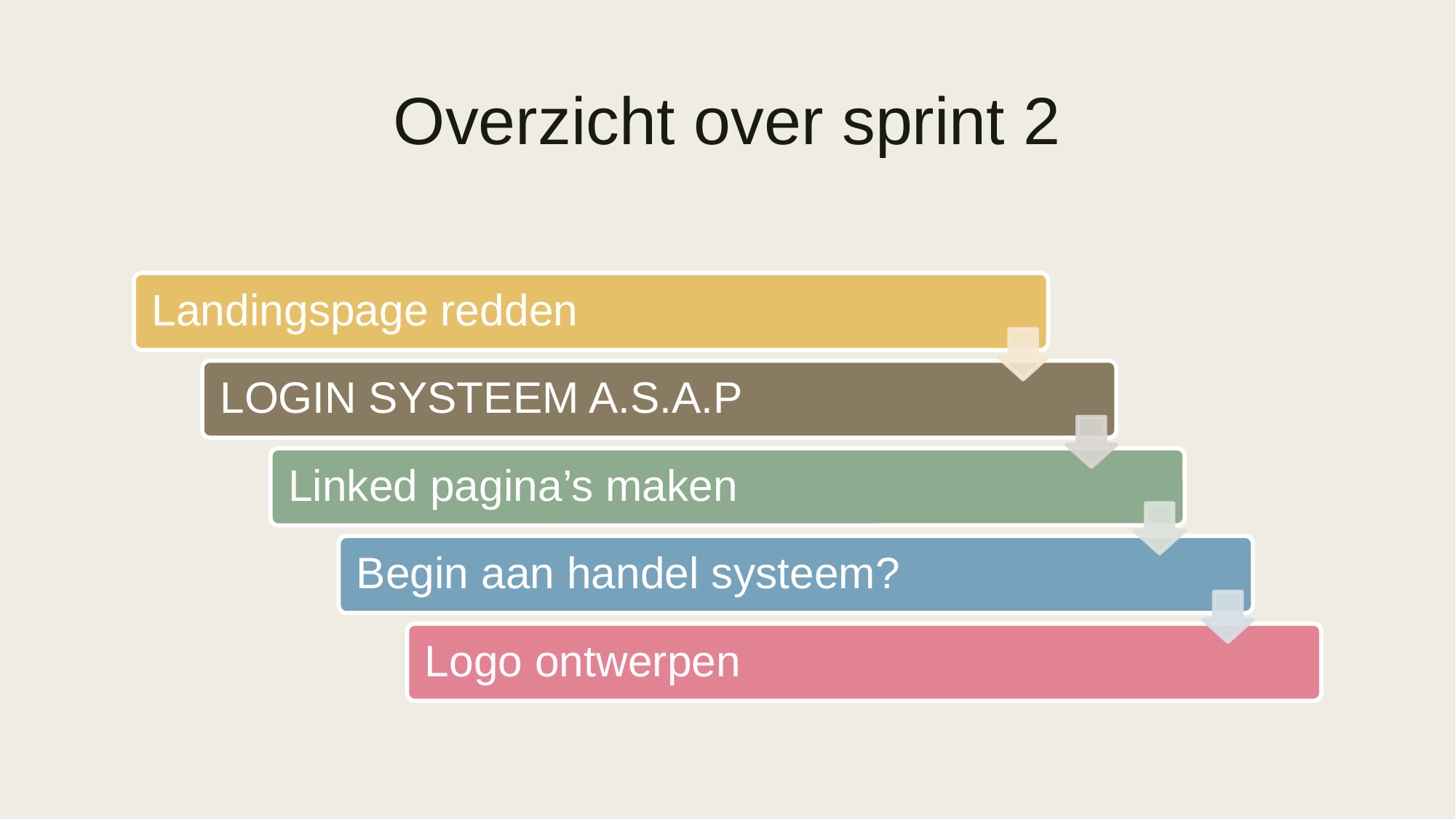

# Overzicht over sprint 2
Landingspage redden
LOGIN SYSTEEM A.S.A.P
Linked pagina’s maken
Begin aan handel systeem?
Logo ontwerpen